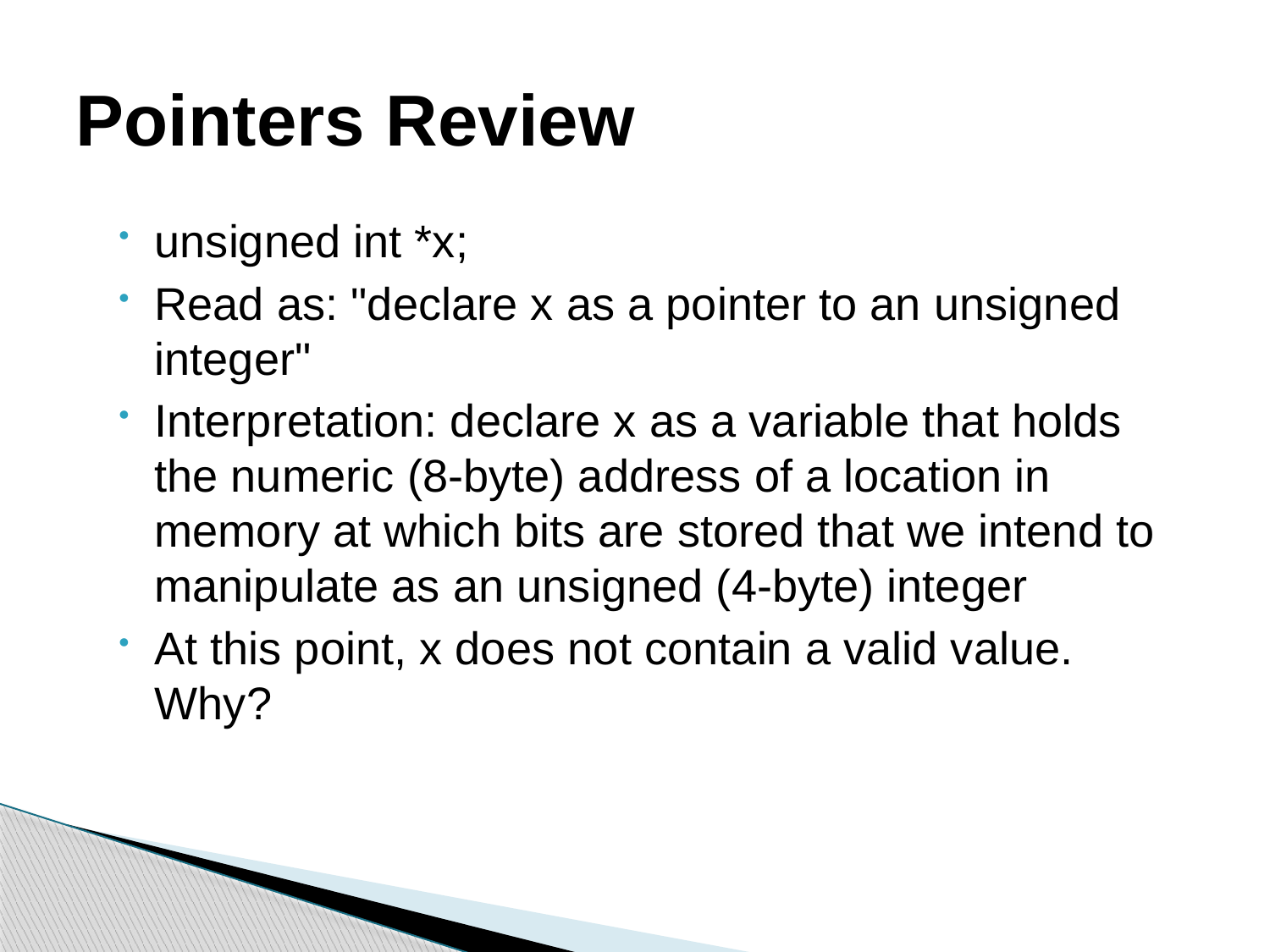

# Pointers Review
unsigned int *x;
Read as: "declare x as a pointer to an unsigned integer"
Interpretation: declare x as a variable that holds the numeric (8-byte) address of a location in memory at which bits are stored that we intend to manipulate as an unsigned (4-byte) integer
At this point, x does not contain a valid value.  Why?